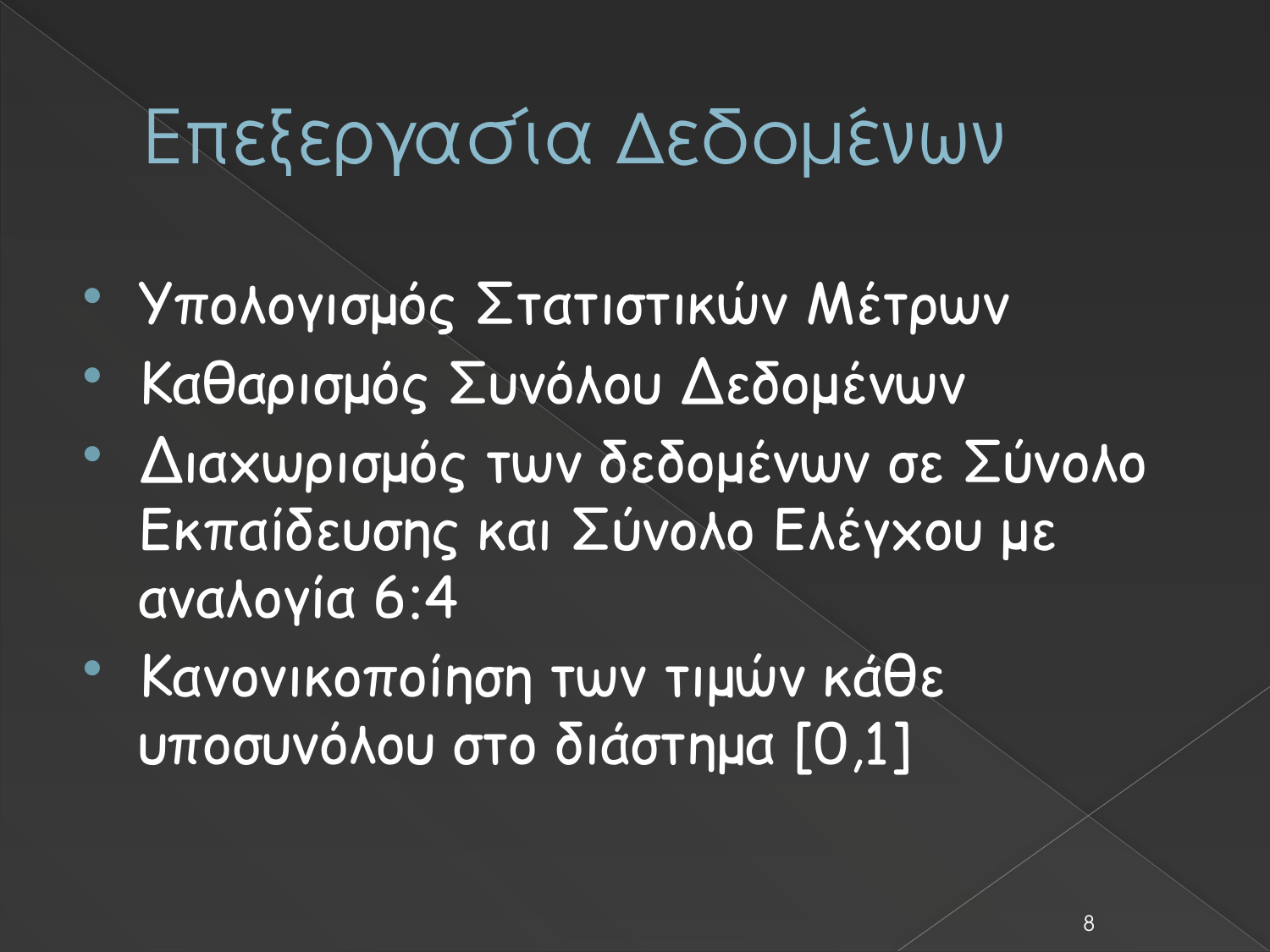

# Επεξεργασία Δεδομένων
Υπολογισμός Στατιστικών Μέτρων
Καθαρισμός Συνόλου Δεδομένων
Διαχωρισμός των δεδομένων σε Σύνολο Εκπαίδευσης και Σύνολο Ελέγχου με αναλογία 6:4
Κανονικοποίηση των τιμών κάθε υποσυνόλου στο διάστημα [0,1]
8